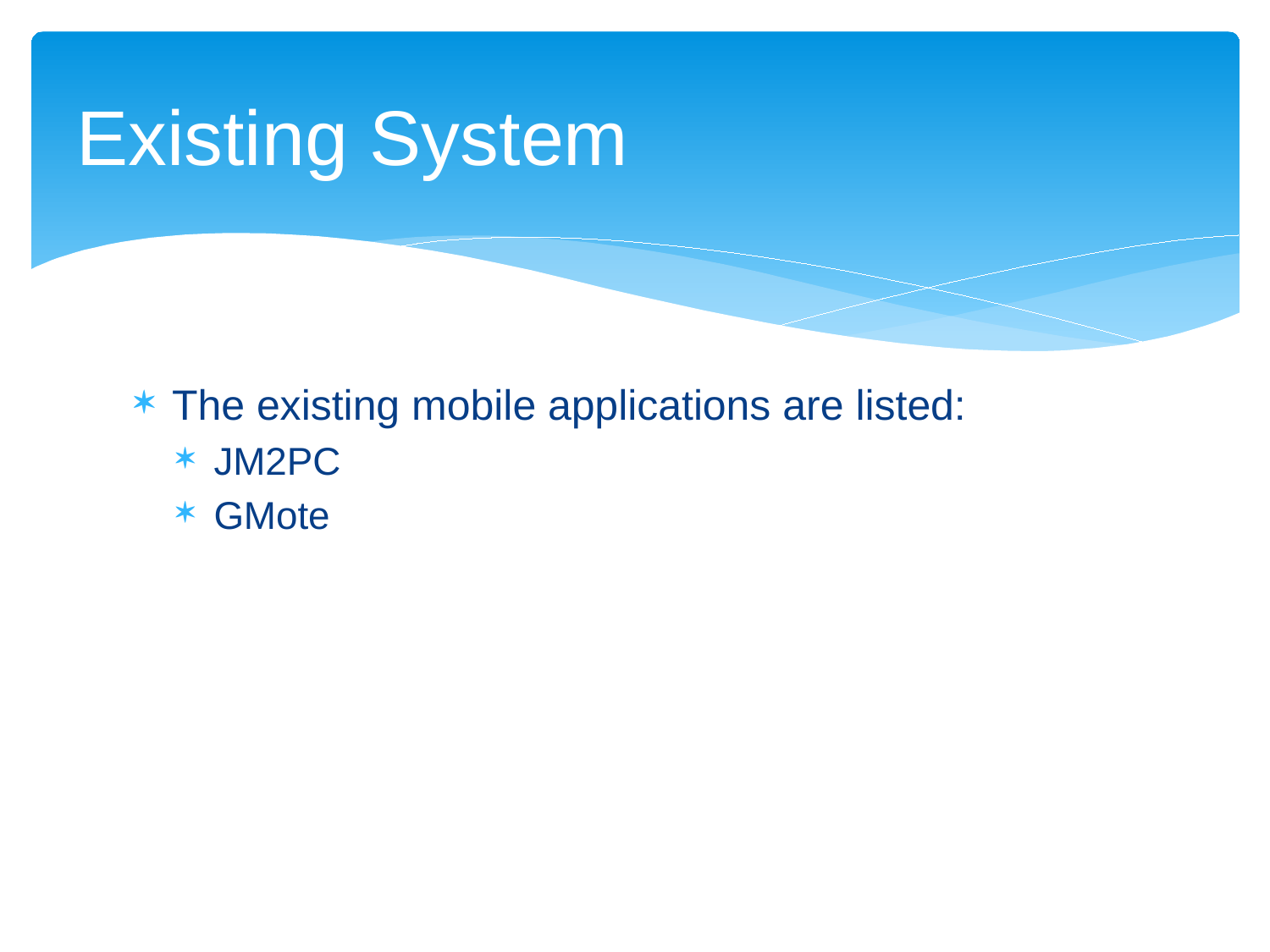

# Existing System
The existing mobile applications are listed:
JM2PC
GMote